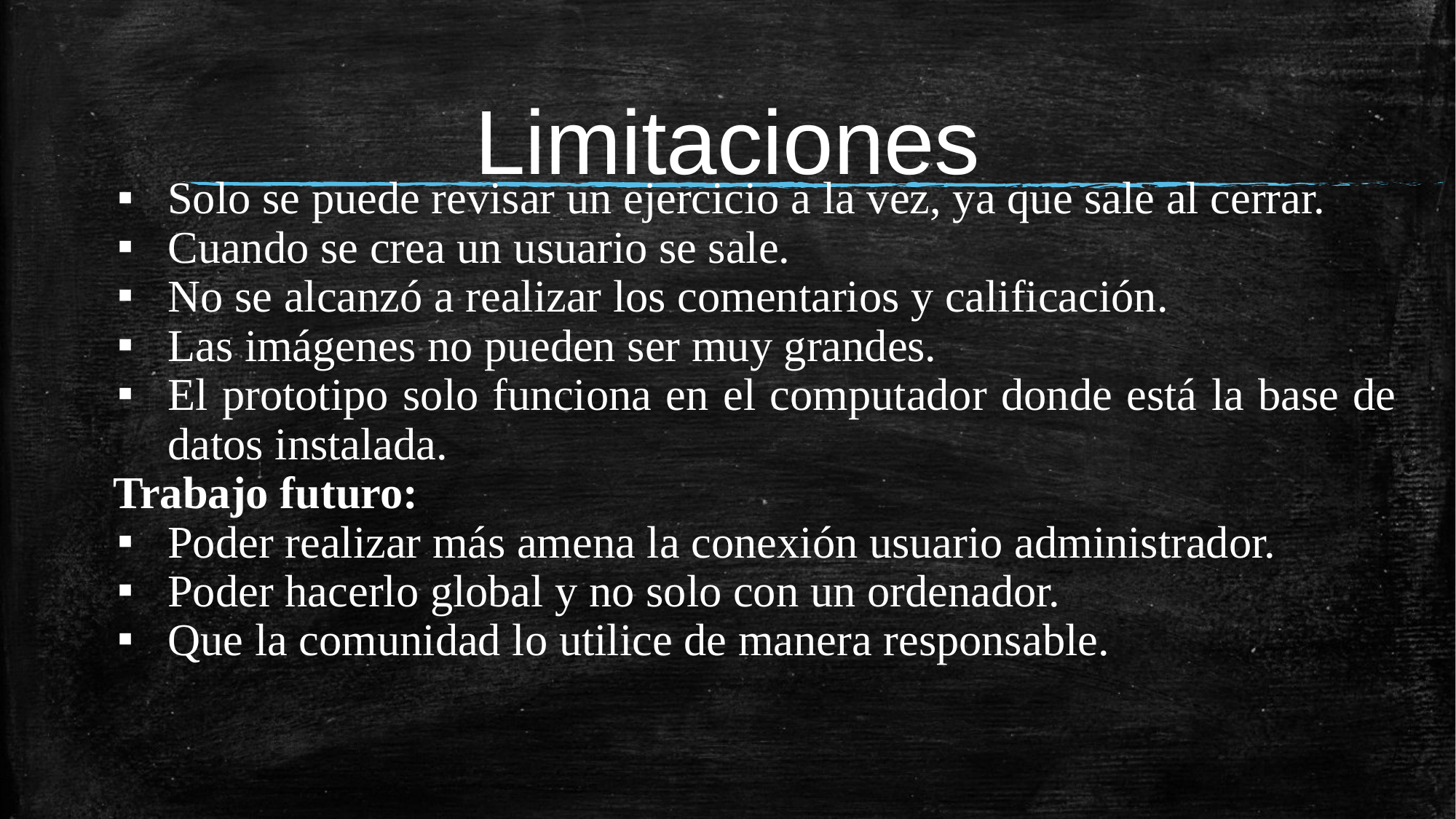

# Limitaciones
Solo se puede revisar un ejercicio a la vez, ya que sale al cerrar.
Cuando se crea un usuario se sale.
No se alcanzó a realizar los comentarios y calificación.
Las imágenes no pueden ser muy grandes.
El prototipo solo funciona en el computador donde está la base de datos instalada.
Trabajo futuro:
Poder realizar más amena la conexión usuario administrador.
Poder hacerlo global y no solo con un ordenador.
Que la comunidad lo utilice de manera responsable.